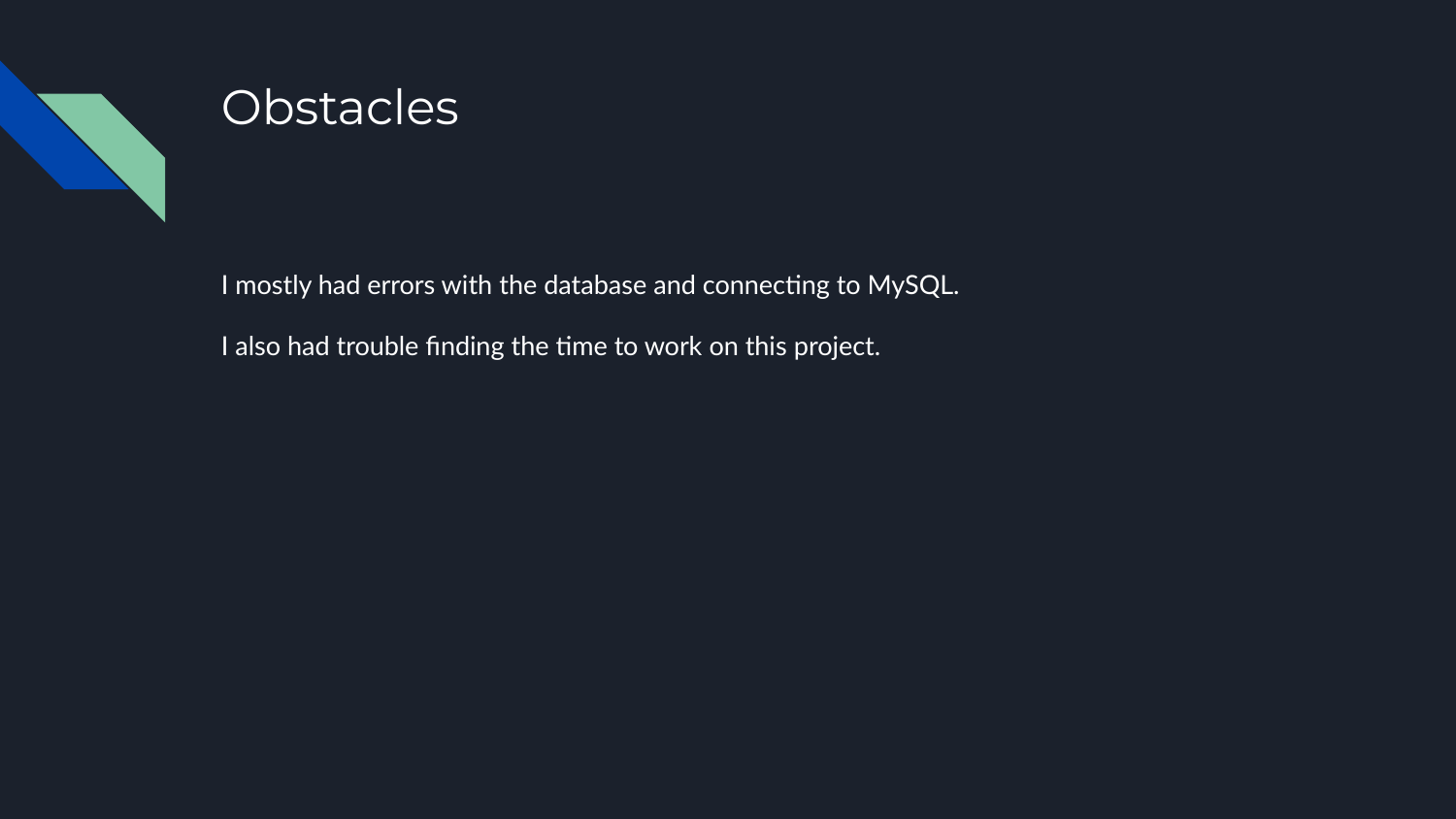

# Obstacles
I mostly had errors with the database and connecting to MySQL.
I also had trouble finding the time to work on this project.